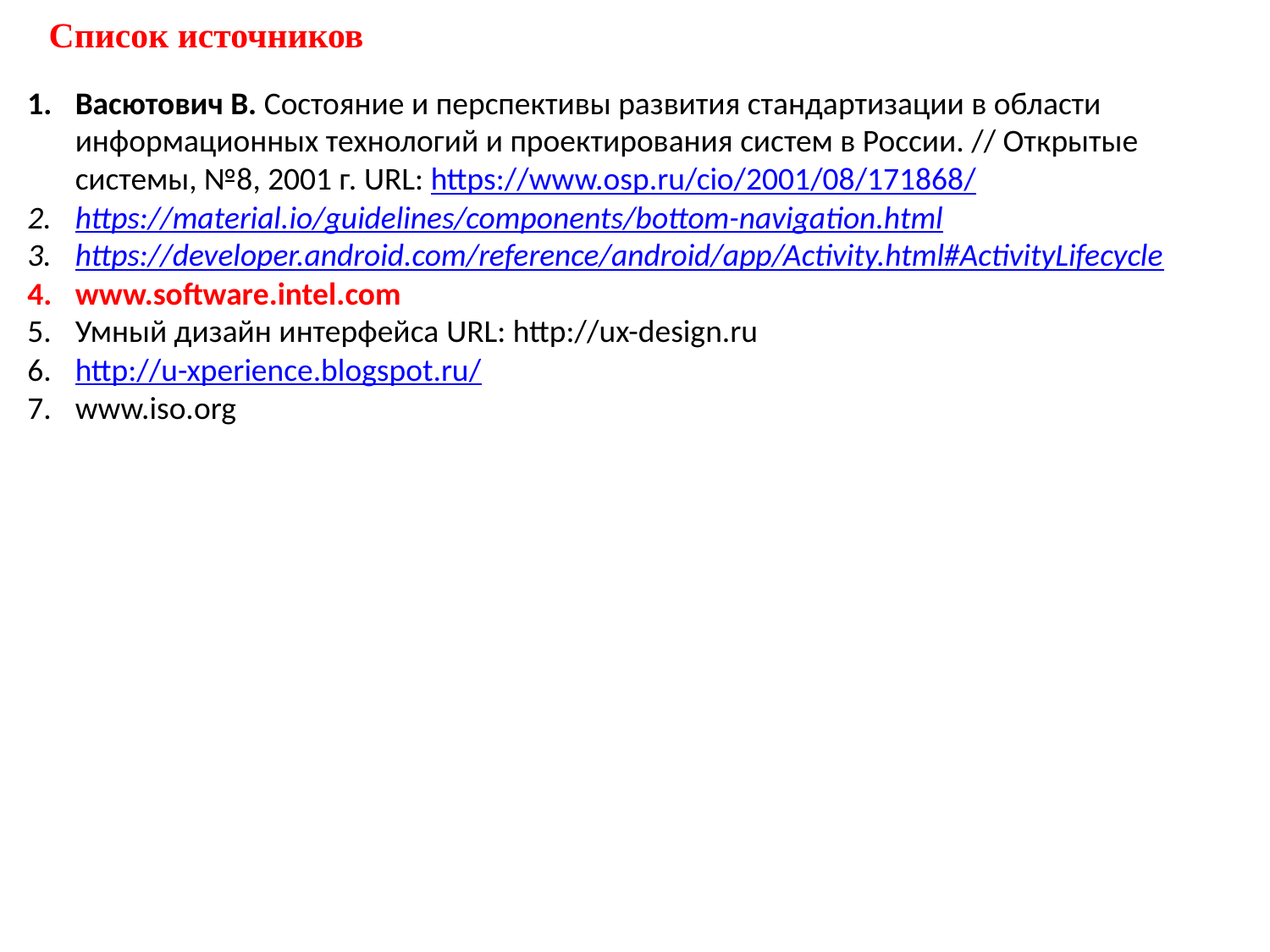

Список источников
Васютович В. Состояние и перспективы развития стандартизации в области информационных технологий и проектирования систем в России. // Открытые системы, №8, 2001 г. URL: https://www.osp.ru/cio/2001/08/171868/
https://material.io/guidelines/components/bottom-navigation.html
https://developer.android.com/reference/android/app/Activity.html#ActivityLifecycle
www.software.intel.com
Умный дизайн интерфейса URL: http://ux-design.ru
http://u-xperience.blogspot.ru/
www.iso.org